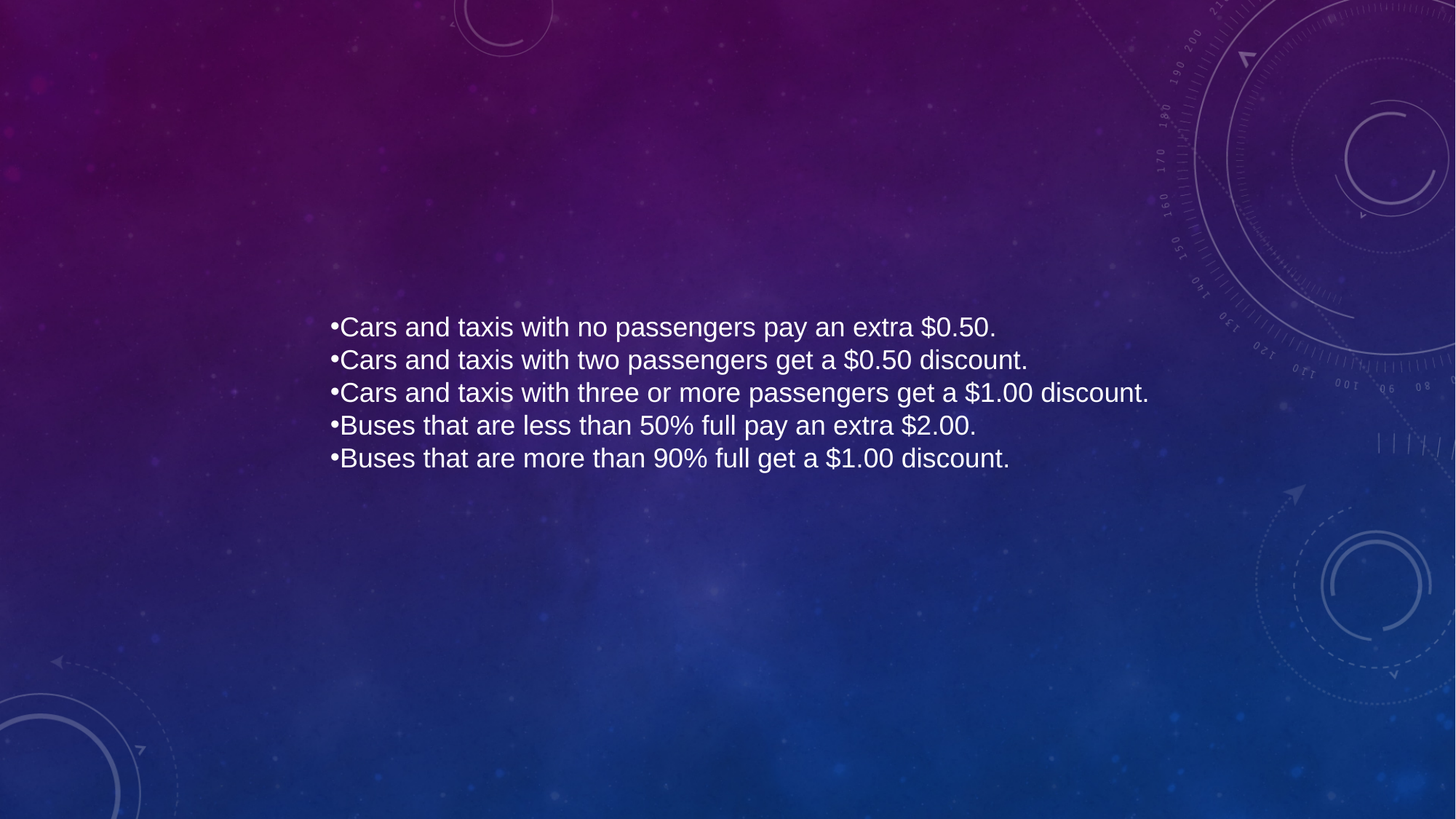

Cars and taxis with no passengers pay an extra $0.50.
Cars and taxis with two passengers get a $0.50 discount.
Cars and taxis with three or more passengers get a $1.00 discount.
Buses that are less than 50% full pay an extra $2.00.
Buses that are more than 90% full get a $1.00 discount.